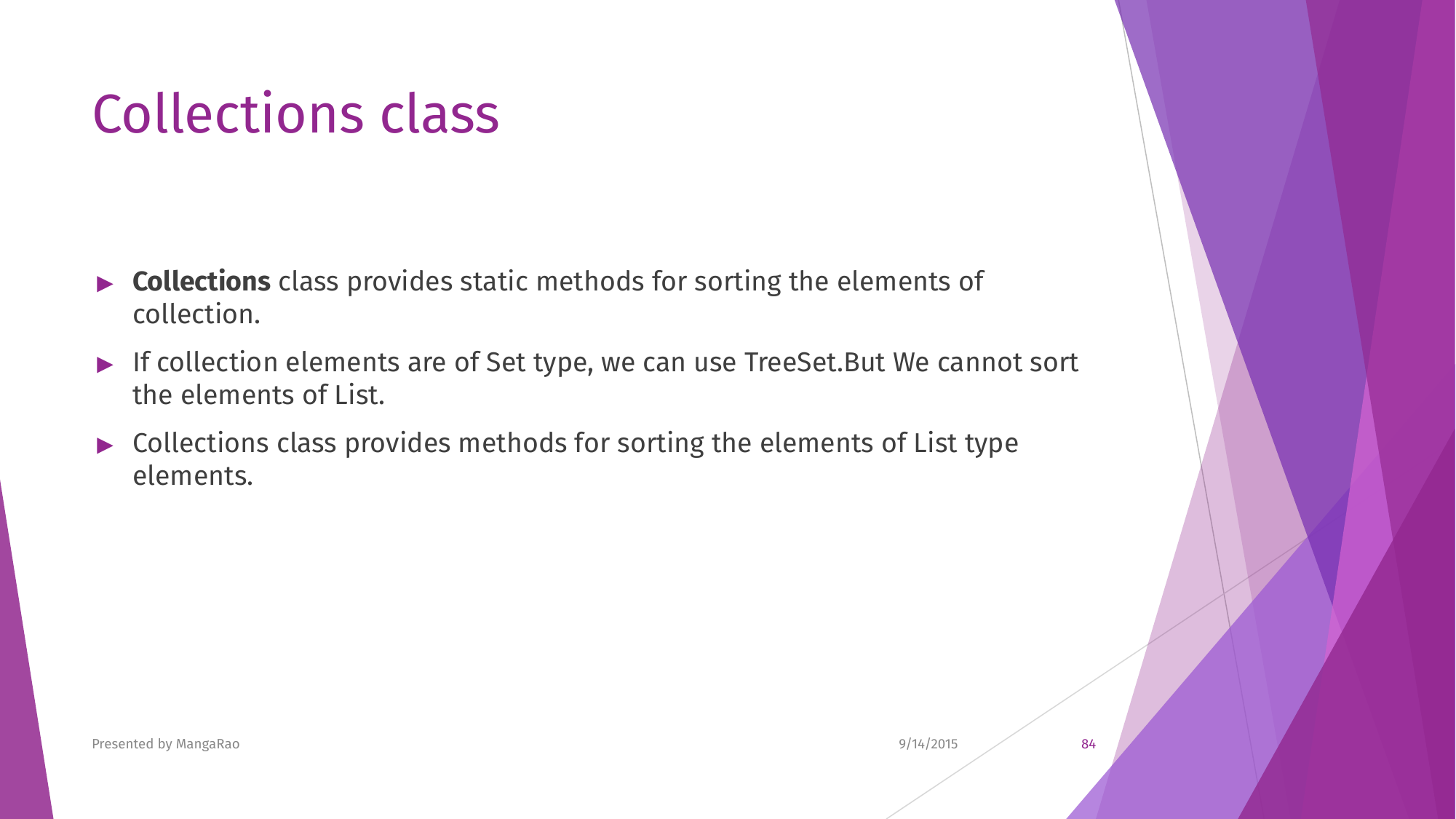

# Collections class
Collections class provides static methods for sorting the elements of collection.
If collection elements are of Set type, we can use TreeSet.But We cannot sort the elements of List.
Collections class provides methods for sorting the elements of List type elements.
Presented by MangaRao
9/14/2015
84